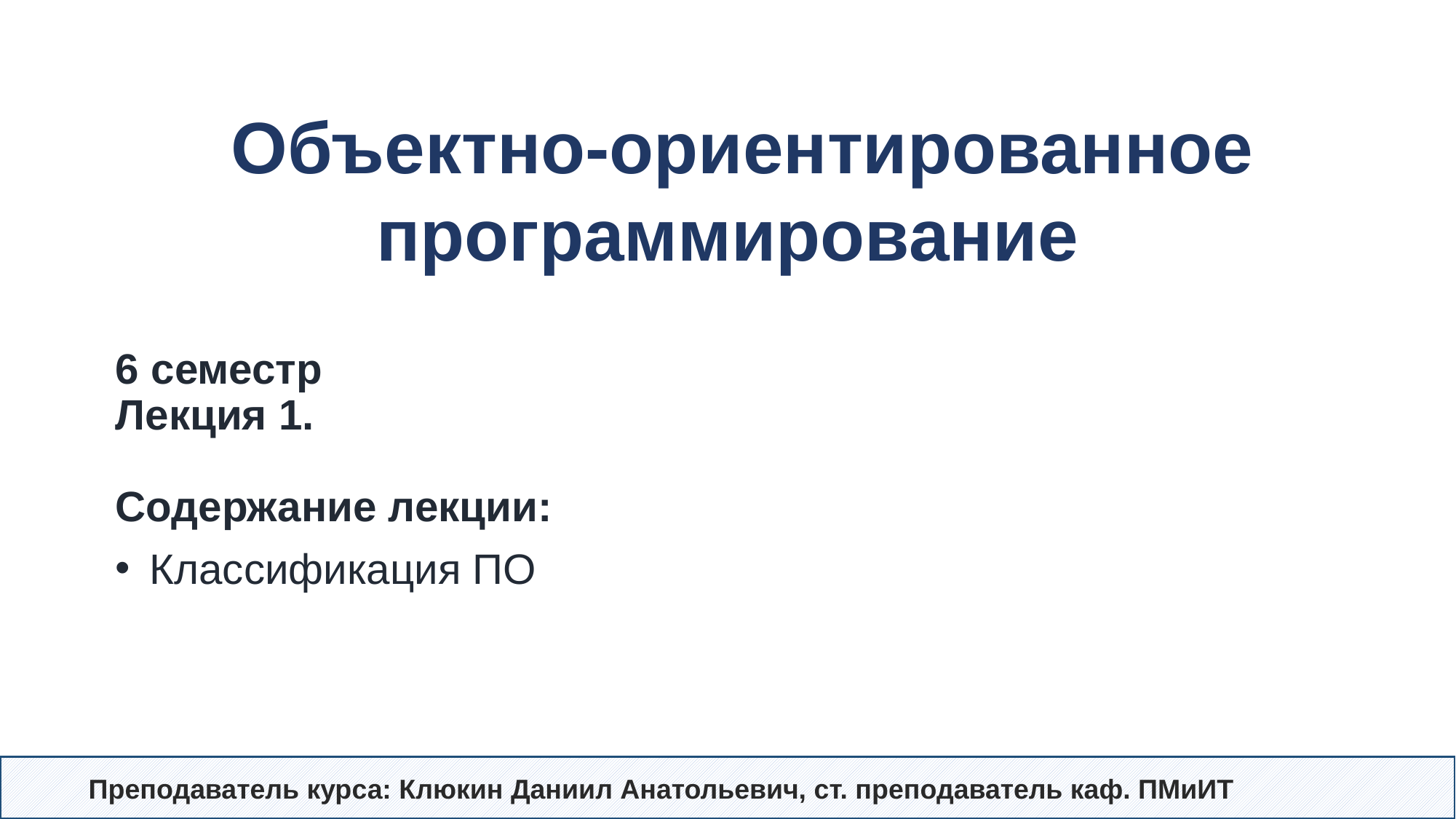

Объектно-ориентированное программирование
# 6 семестр Лекция 1. Содержание лекции:
Классификация ПО
Преподаватель курса: Клюкин Даниил Анатольевич, ст. преподаватель каф. ПМиИТ